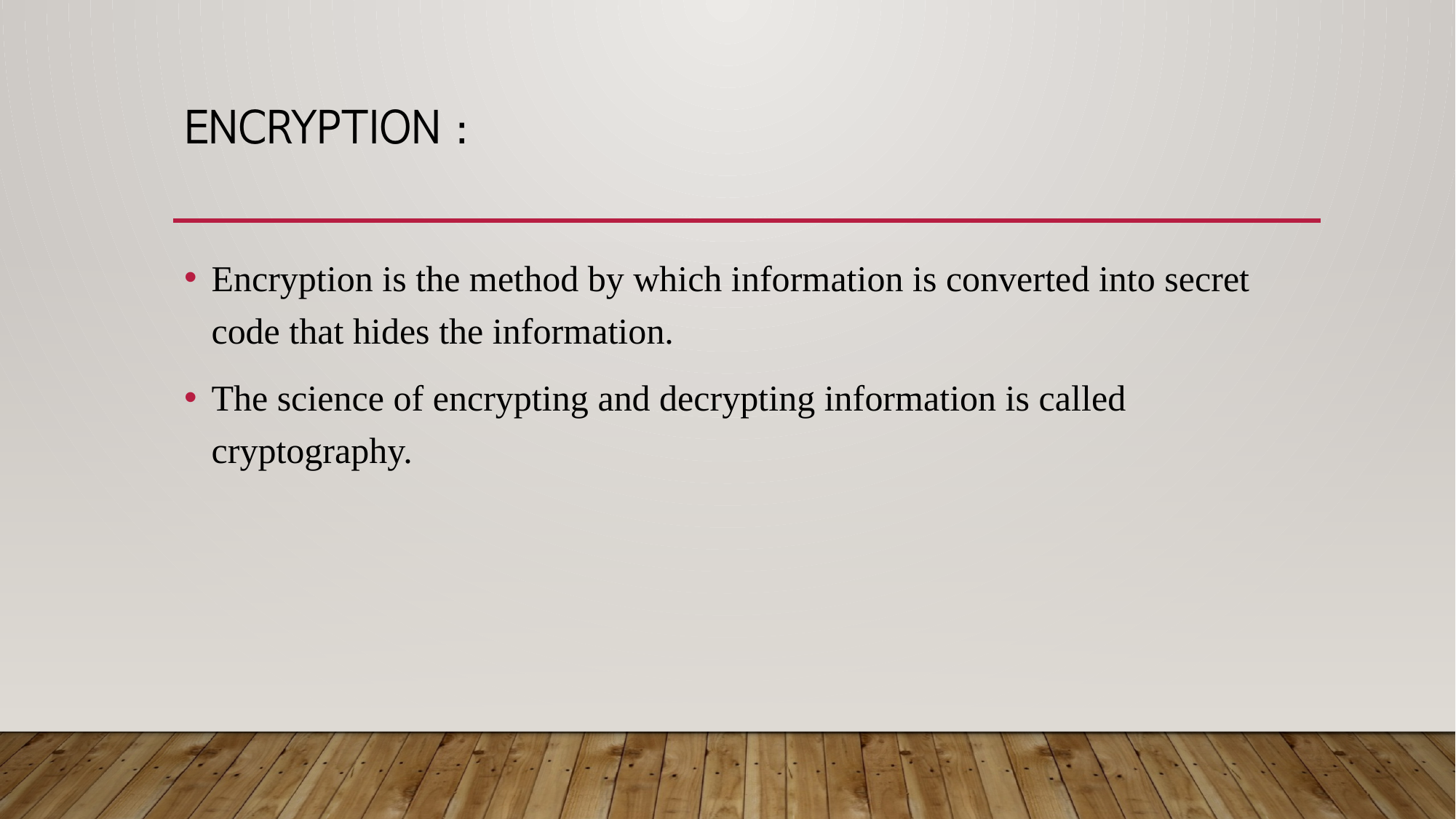

# Encryption :
Encryption is the method by which information is converted into secret code that hides the information.
The science of encrypting and decrypting information is called cryptography.